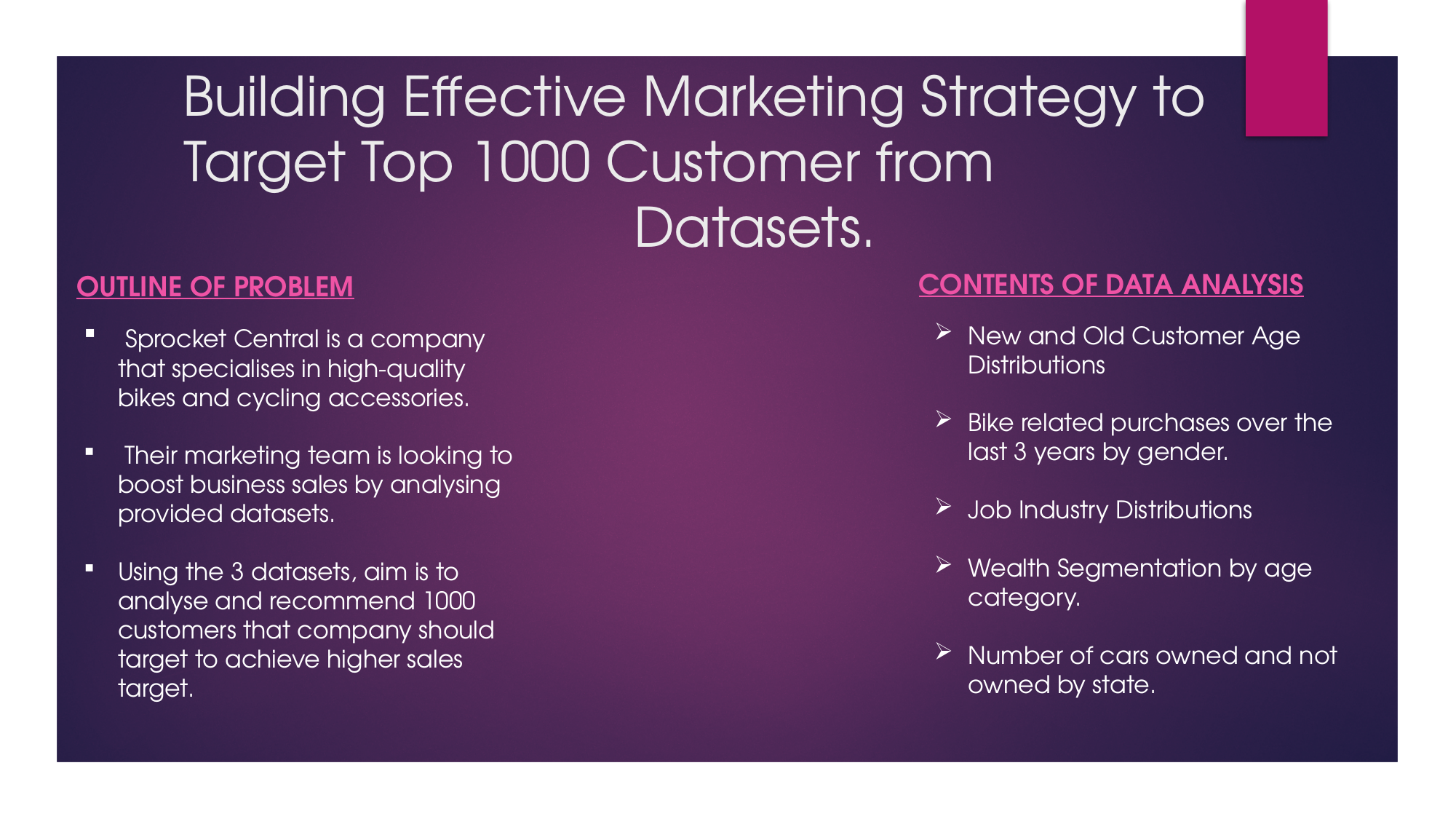

# Building Effective Marketing Strategy to Target Top 1000 Customer from                       Datasets.
Contents OF Data ANalysis
Outline of Problem

 Sprocket Central is a company that specialises in high-quality bikes and cycling accessories.

 Their marketing team is looking to boost business sales by analysing provided datasets.

Using the 3 datasets, aim is to analyse and recommend 1000 customers that company should target to achieve higher sales target.
New and Old Customer Age Distributions

Bike related purchases over the last 3 years by gender.

Job Industry Distributions

Wealth Segmentation by age category.

Number of cars owned and not owned by state.